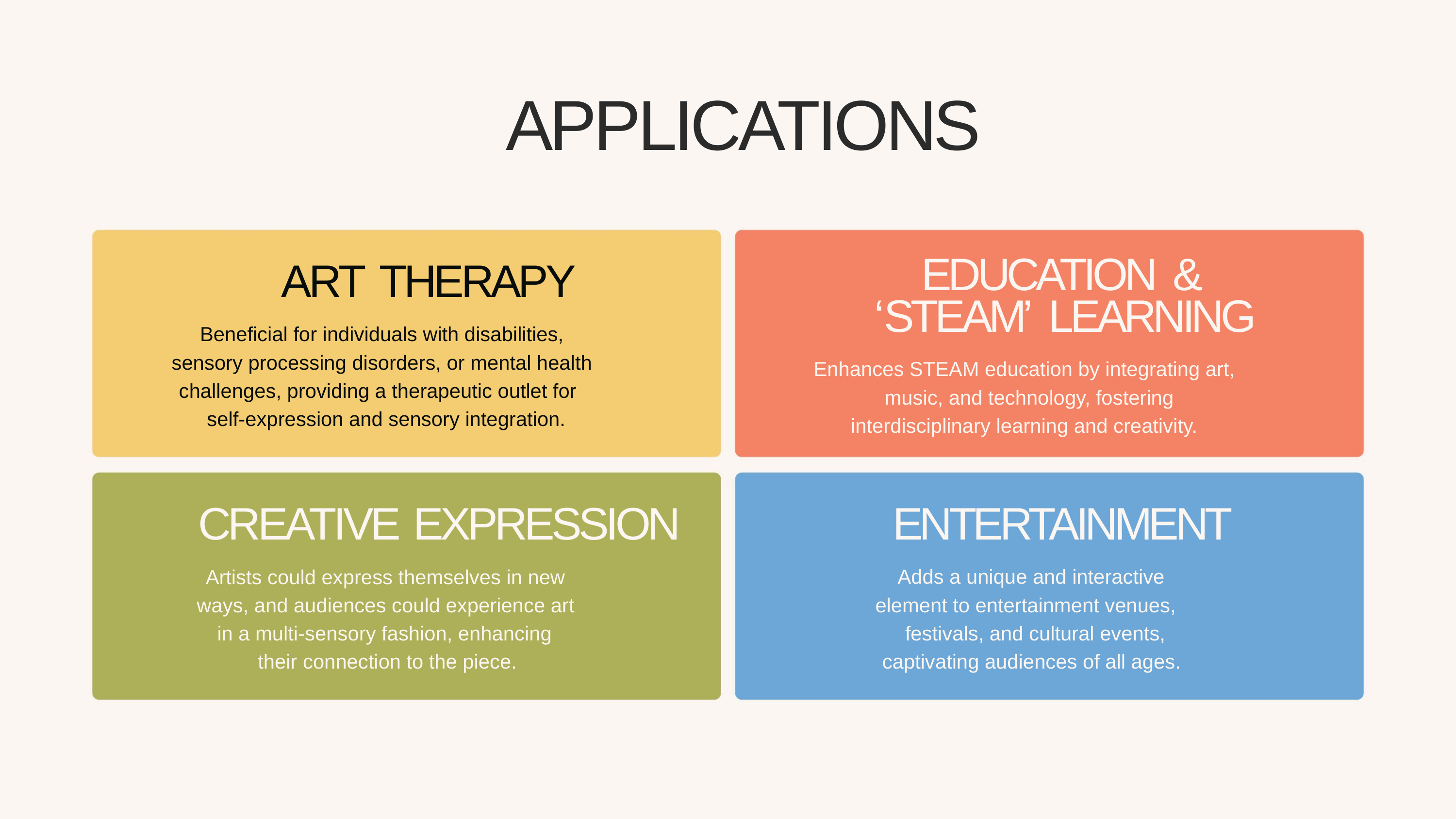

APPLICATIONS
EDUCATION &
ART THERAPY
‘STEAM’ LEARNING
Beneficial for individuals with disabilities,
sensory processing disorders, or mental health
challenges, providing a therapeutic outlet for
self-expression and sensory integration.
Enhances STEAM education by integrating art,
music, and technology, fostering
interdisciplinary learning and creativity.
CREATIVE EXPRESSION
ENTERTAINMENT
Artists could express themselves in new
ways, and audiences could experience art
in a multi-sensory fashion, enhancing
their connection to the piece.
Adds a unique and interactive
element to entertainment venues,
festivals, and cultural events,
captivating audiences of all ages.